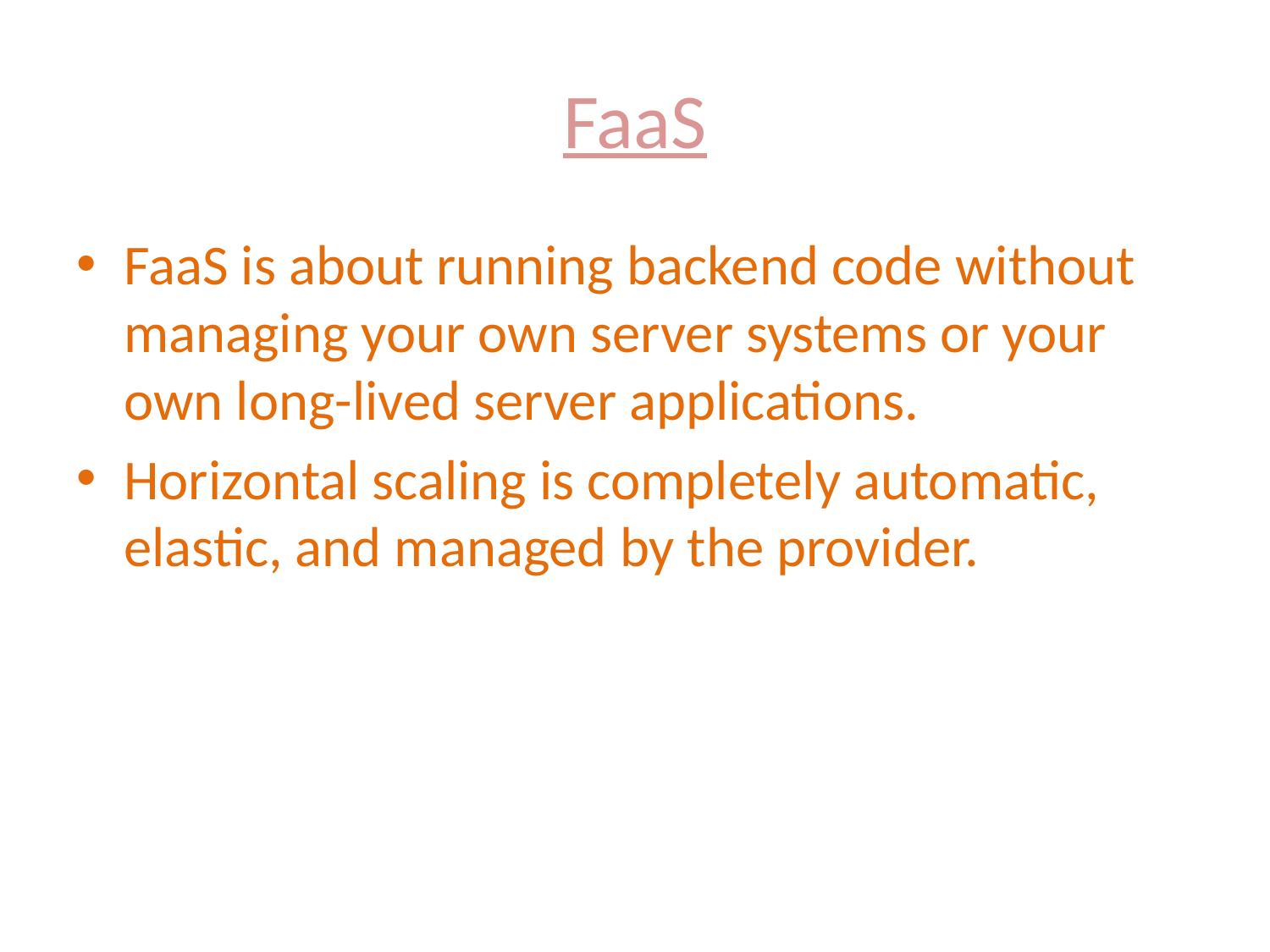

# FaaS
FaaS is about running backend code without managing your own server systems or your own long-lived server applications.
Horizontal scaling is completely automatic, elastic, and managed by the provider.